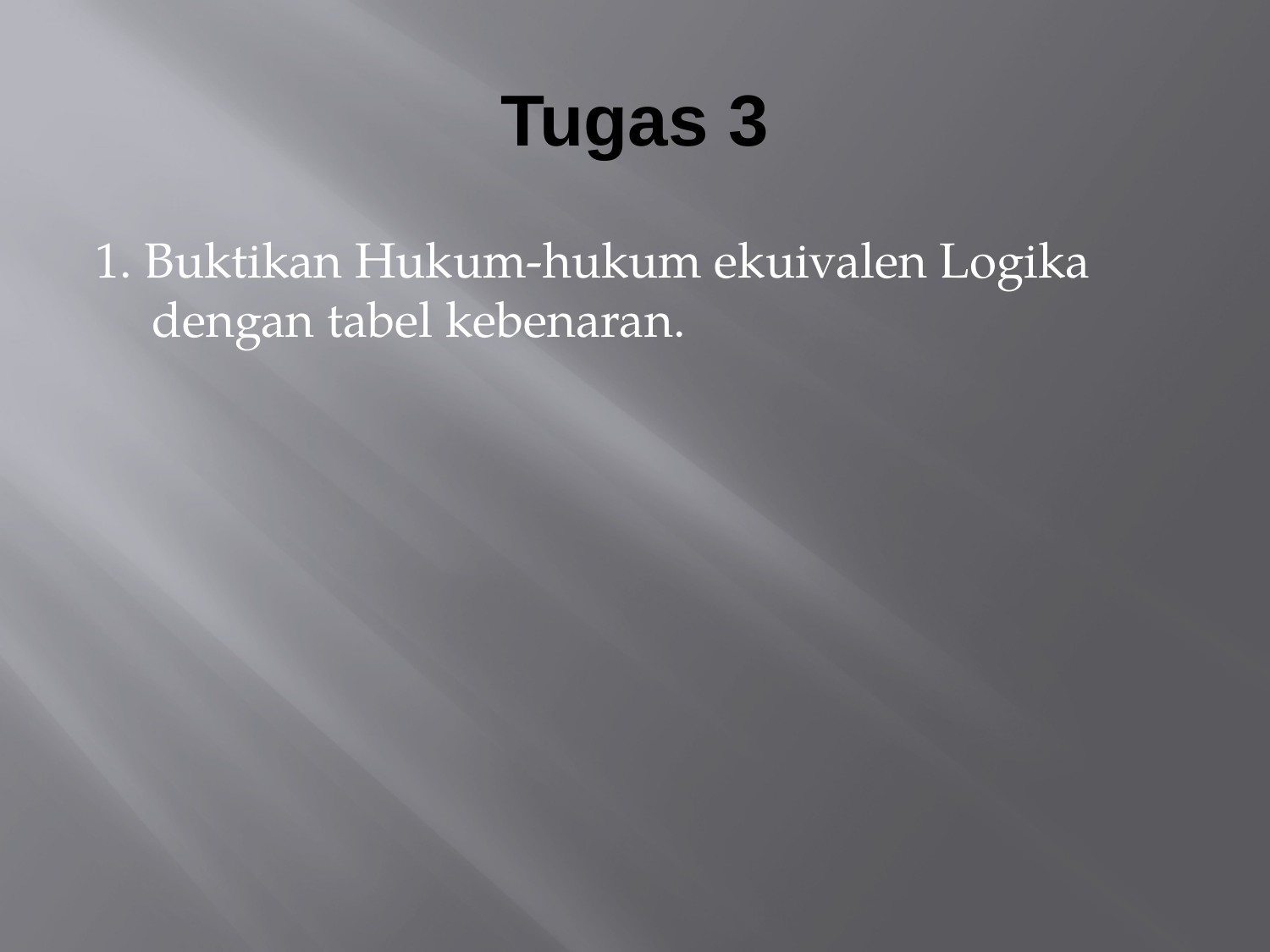

# Tugas 3
1. Buktikan Hukum-hukum ekuivalen Logika dengan tabel kebenaran.